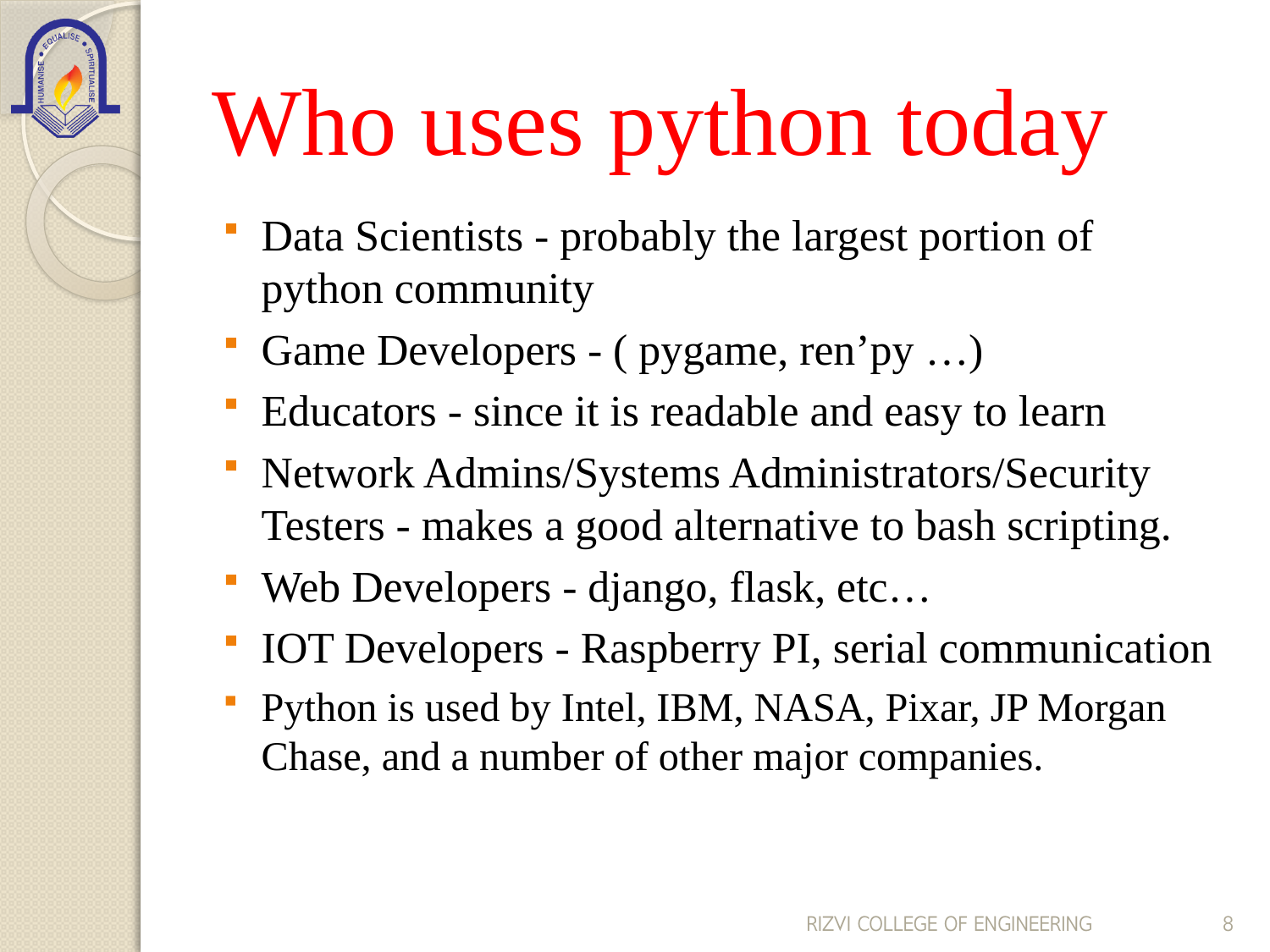

# Who uses python today
Data Scientists - probably the largest portion of python community
Game Developers - ( pygame, ren’py …)
Educators - since it is readable and easy to learn
Network Admins/Systems Administrators/Security Testers - makes a good alternative to bash scripting.
Web Developers - django, flask, etc…
IOT Developers - Raspberry PI, serial communication
Python is used by Intel, IBM, NASA, Pixar, JP Morgan Chase, and a number of other major companies.

RIZVI COLLEGE OF ENGINEERING
8